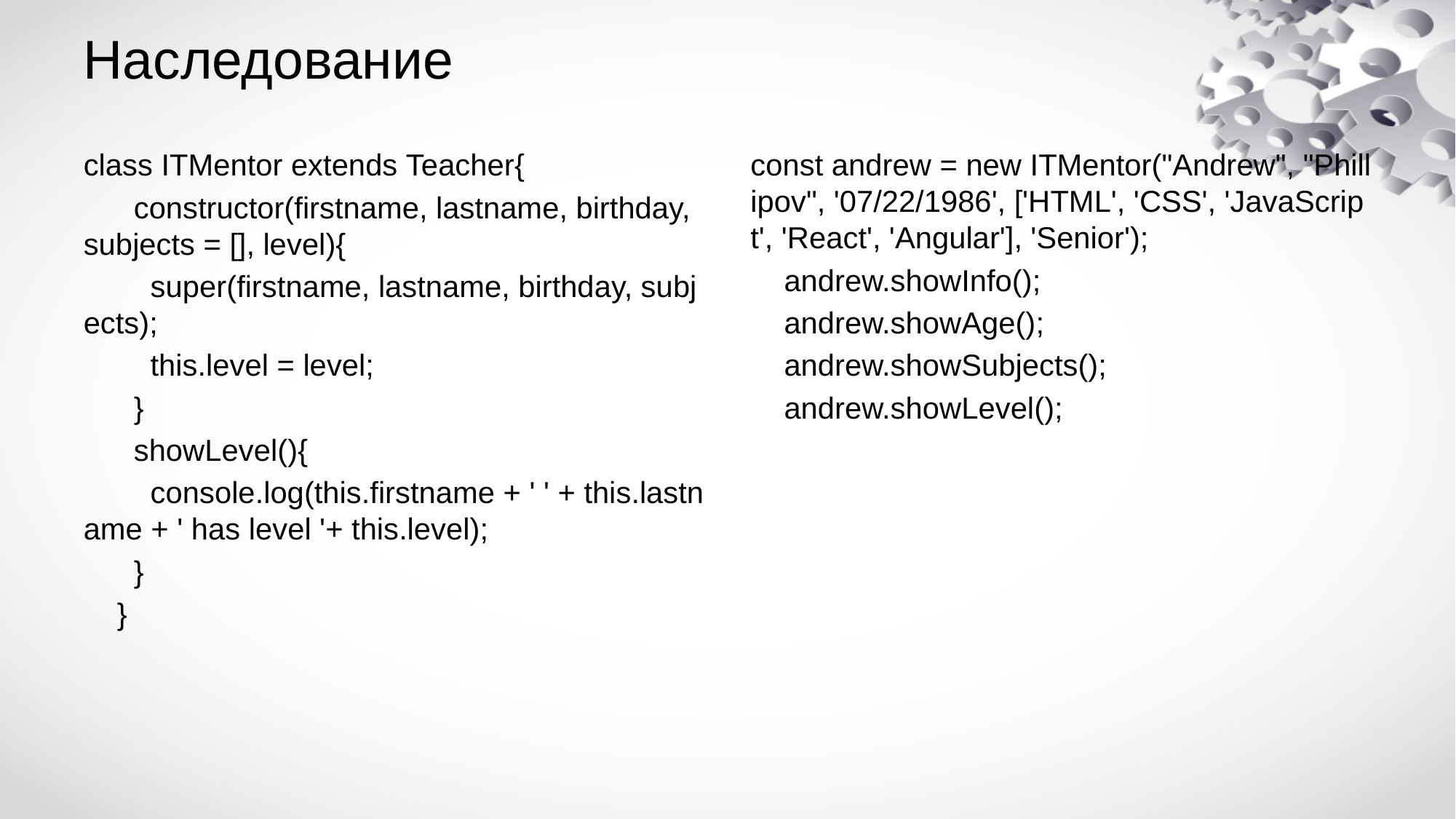

# Наследование
class ITMentor extends Teacher{
      constructor(firstname, lastname, birthday, subjects = [], level){
        super(firstname, lastname, birthday, subjects);
        this.level = level;
      }
      showLevel(){
        console.log(this.firstname + ' ' + this.lastname + ' has level '+ this.level);
      }
    }

const andrew = new ITMentor("Andrew", "Phillipov", '07/22/1986', ['HTML', 'CSS', 'JavaScript', 'React', 'Angular'], 'Senior');
    andrew.showInfo();
    andrew.showAge();
    andrew.showSubjects();
    andrew.showLevel();